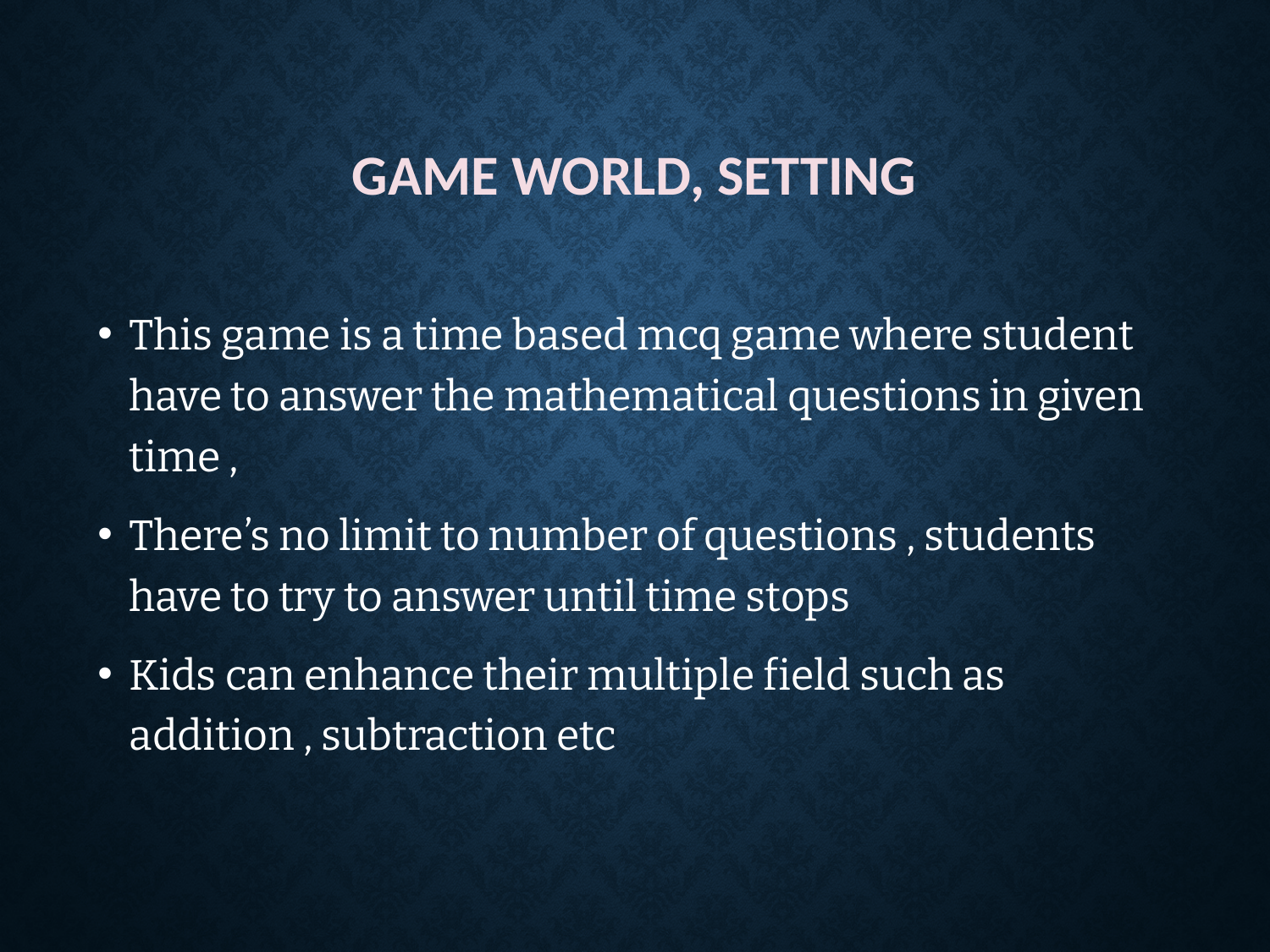

# Game world, setting
This game is a time based mcq game where student have to answer the mathematical questions in given time ,
There’s no limit to number of questions , students have to try to answer until time stops
Kids can enhance their multiple field such as addition , subtraction etc